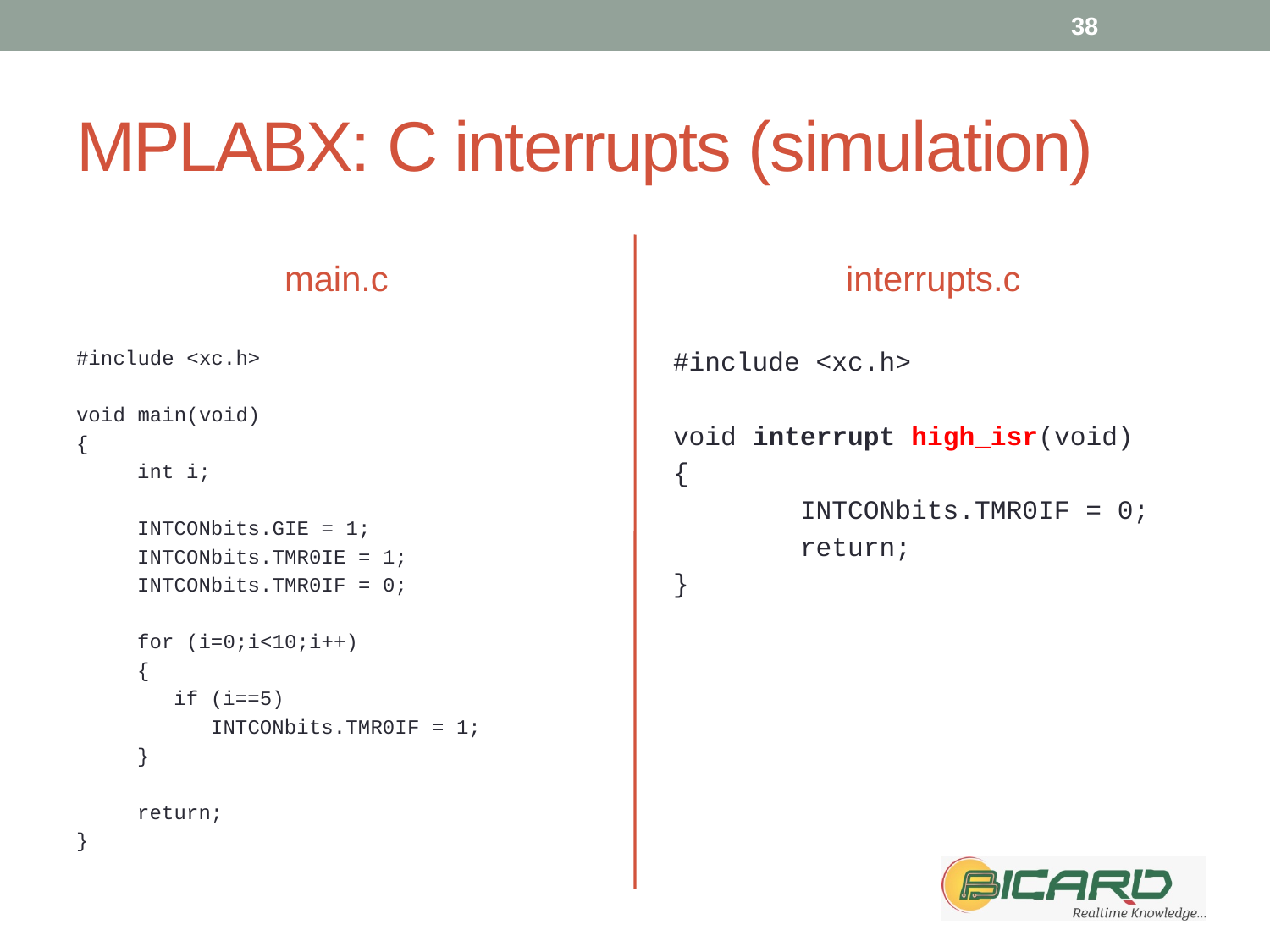

38
# MPLABX: C interrupts (simulation)
main.c
interrupts.c
#include <xc.h>

void main(void)
{
	int i;

	INTCONbits.GIE = 1;
	INTCONbits.TMR0IE = 1;
	INTCONbits.TMR0IF = 0;

	for (i=0;i<10;i++)
	{
	   if (i==5)
	      INTCONbits.TMR0IF = 1;
	}

	return;
}

#include <xc.h>

void interrupt high_isr(void)
{
	INTCONbits.TMR0IF = 0;
	return;
}